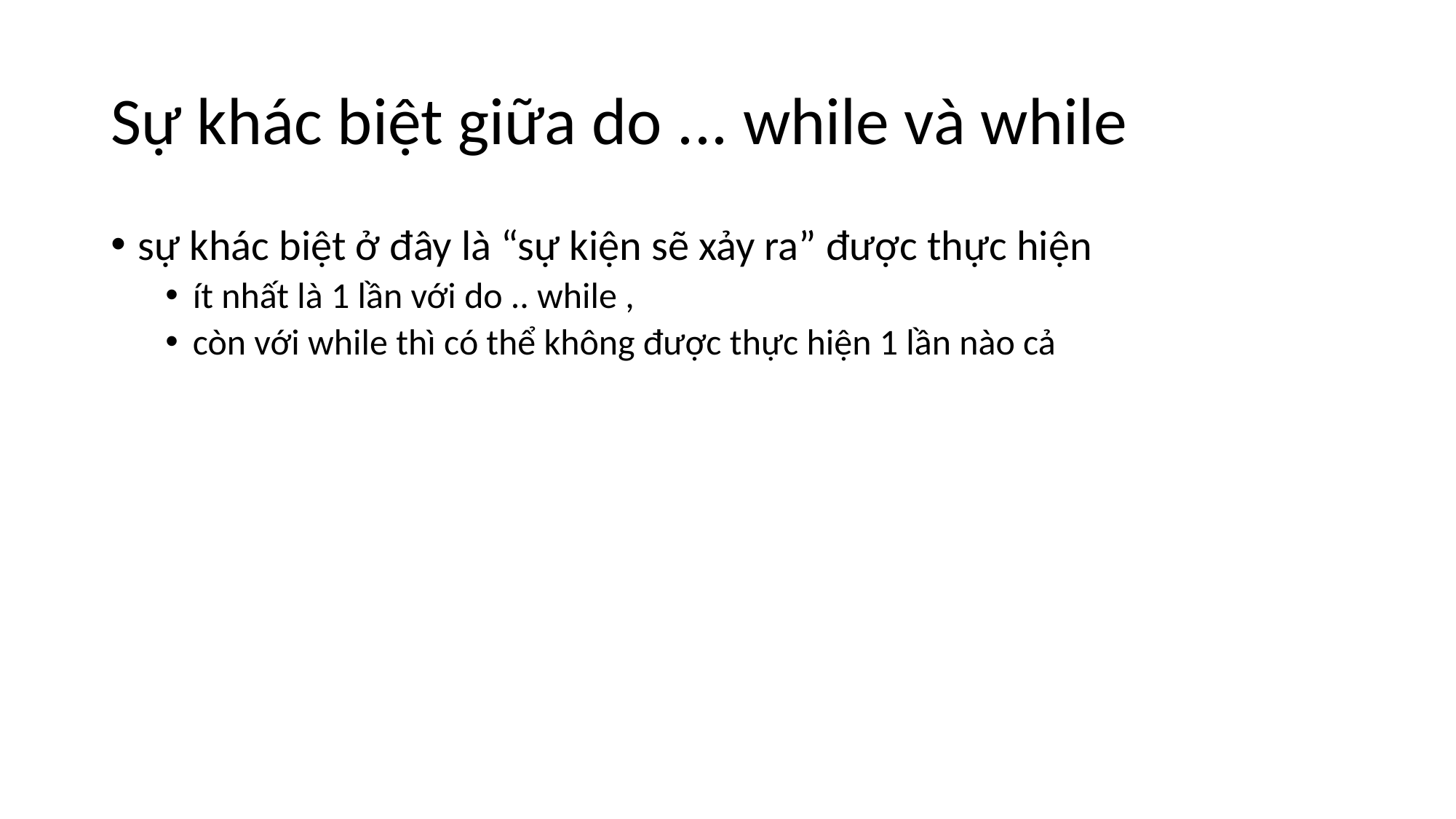

# Sự khác biệt giữa do ... while và while
sự khác biệt ở đây là “sự kiện sẽ xảy ra” được thực hiện
ít nhất là 1 lần với do .. while ,
còn với while thì có thể không được thực hiện 1 lần nào cả